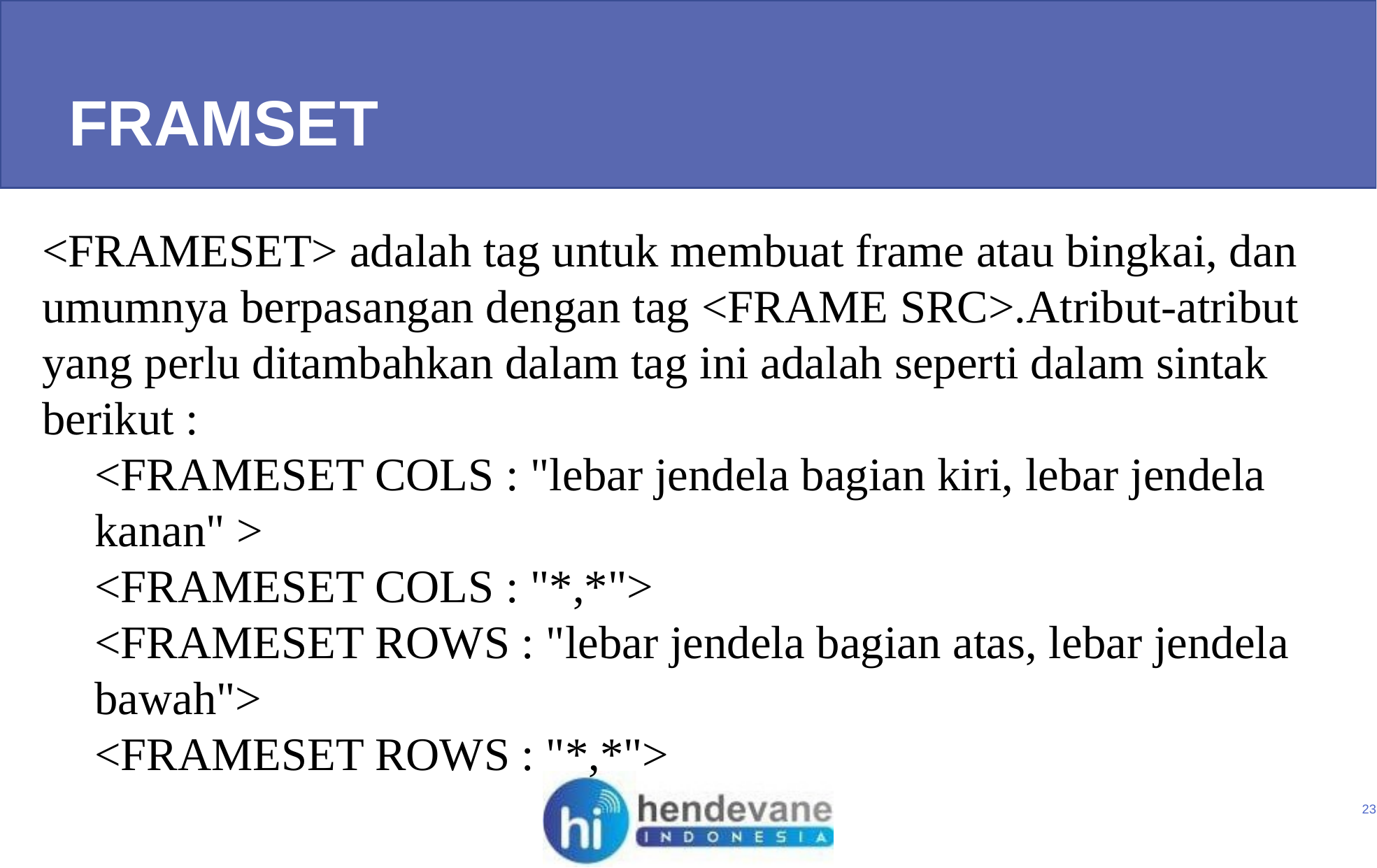

FRAMSET
<FRAMESET> adalah tag untuk membuat frame atau bingkai, dan umumnya berpasangan dengan tag <FRAME SRC>.Atribut-atribut yang perlu ditambahkan dalam tag ini adalah seperti dalam sintak berikut :
<FRAMESET COLS : "lebar jendela bagian kiri, lebar jendela
kanan" >
<FRAMESET COLS : "*,*">
<FRAMESET ROWS : "lebar jendela bagian atas, lebar jendela
bawah">
<FRAMESET ROWS : "*,*">

23